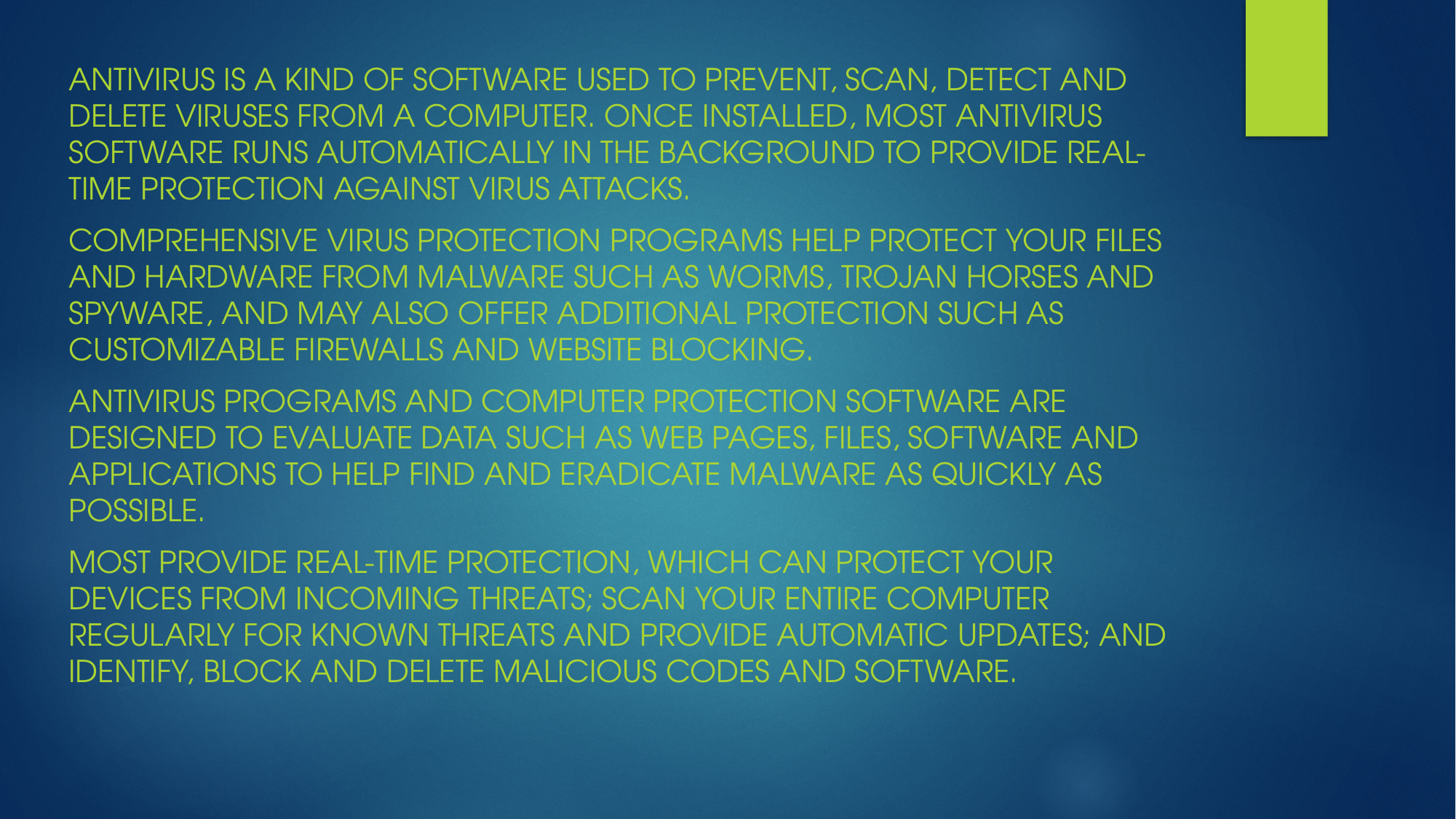

Antivirus is a kind of software used to prevent, scan, detect and delete viruses from a computer. Once installed, most antivirus software runs automatically in the background to provide real-time protection against virus attacks.
Comprehensive virus protection programs help protect your files and hardware from malware such as worms, Trojan horses and spyware, and may also offer additional protection such as customizable firewalls and website blocking.
Antivirus programs and computer protection software are designed to evaluate data such as web pages, files, software and applications to help find and eradicate malware as quickly as possible.
Most provide real-time protection, which can protect your devices from incoming threats; scan your entire computer regularly for known threats and provide automatic updates; and identify, block and delete malicious codes and software.